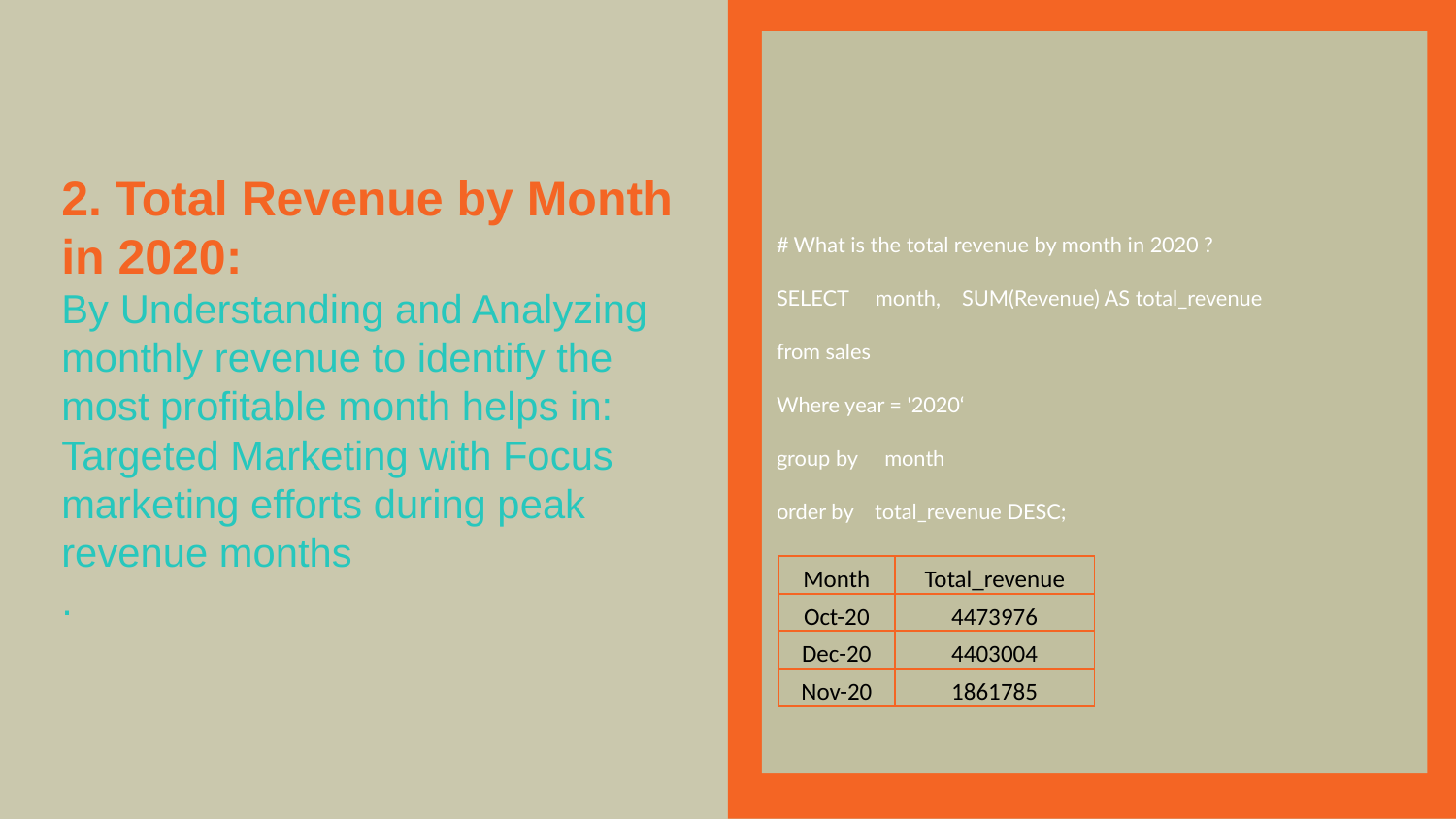

# What is the total revenue by month in 2020 ?
SELECT     month,    SUM(Revenue) AS total_revenue
from sales
Where year = '2020‘
group by     month
order by    total_revenue DESC;

# 2. Total Revenue by Month in 2020:
By Understanding and Analyzing monthly revenue to identify the most profitable month helps in:
Targeted Marketing with Focus marketing efforts during peak revenue months
.

| Month | Total\_revenue |
| --- | --- |
| Oct-20 | 4473976 |
| Dec-20 | 4403004 |
| Nov-20 | 1861785 |